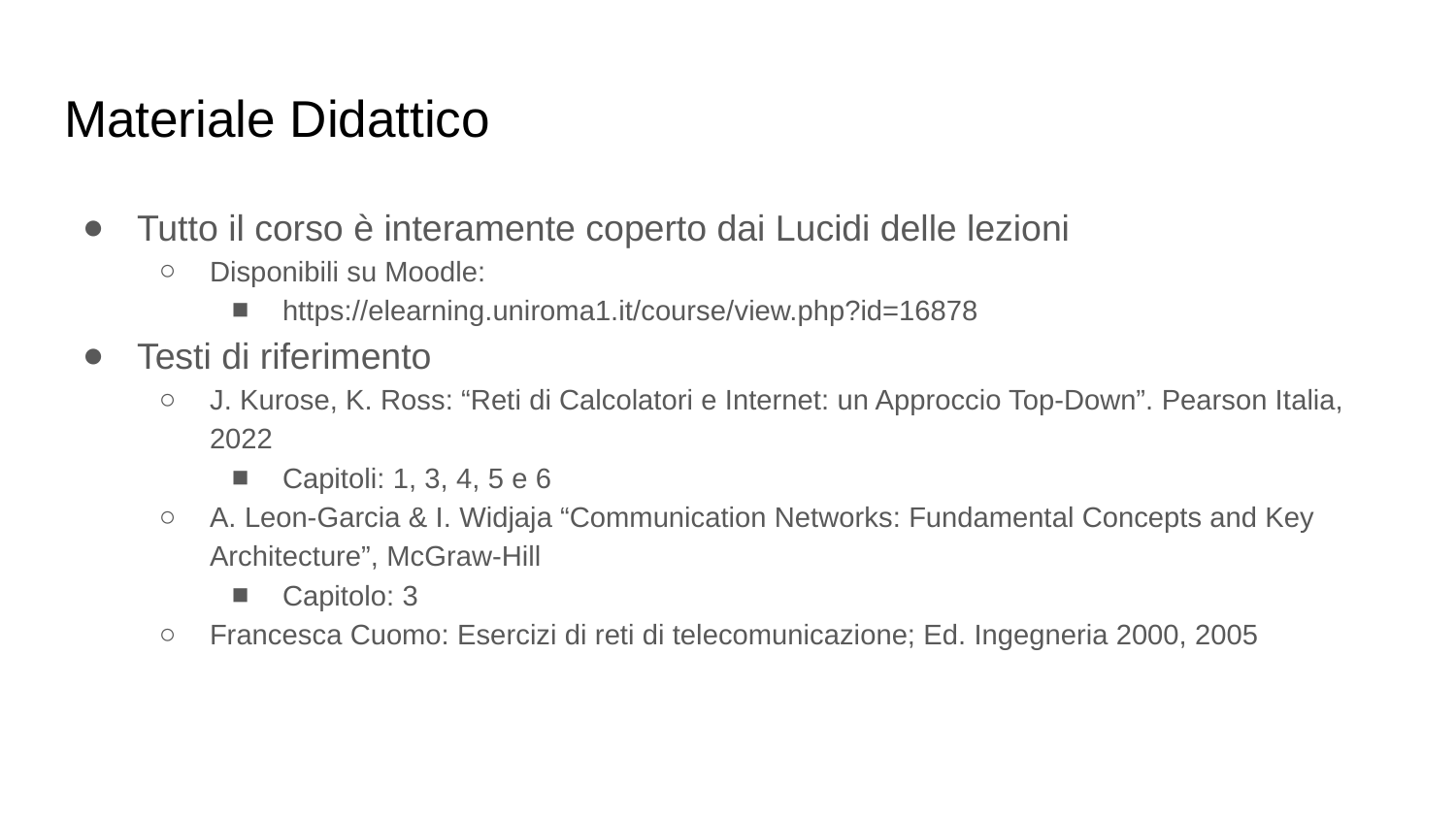

# Materiale Didattico
Tutto il corso è interamente coperto dai Lucidi delle lezioni
Disponibili su Moodle:
https://elearning.uniroma1.it/course/view.php?id=16878
Testi di riferimento
J. Kurose, K. Ross: “Reti di Calcolatori e Internet: un Approccio Top-Down”. Pearson Italia, 2022
Capitoli: 1, 3, 4, 5 e 6
A. Leon-Garcia & I. Widjaja “Communication Networks: Fundamental Concepts and Key Architecture”, McGraw-Hill
Capitolo: 3
Francesca Cuomo: Esercizi di reti di telecomunicazione; Ed. Ingegneria 2000, 2005